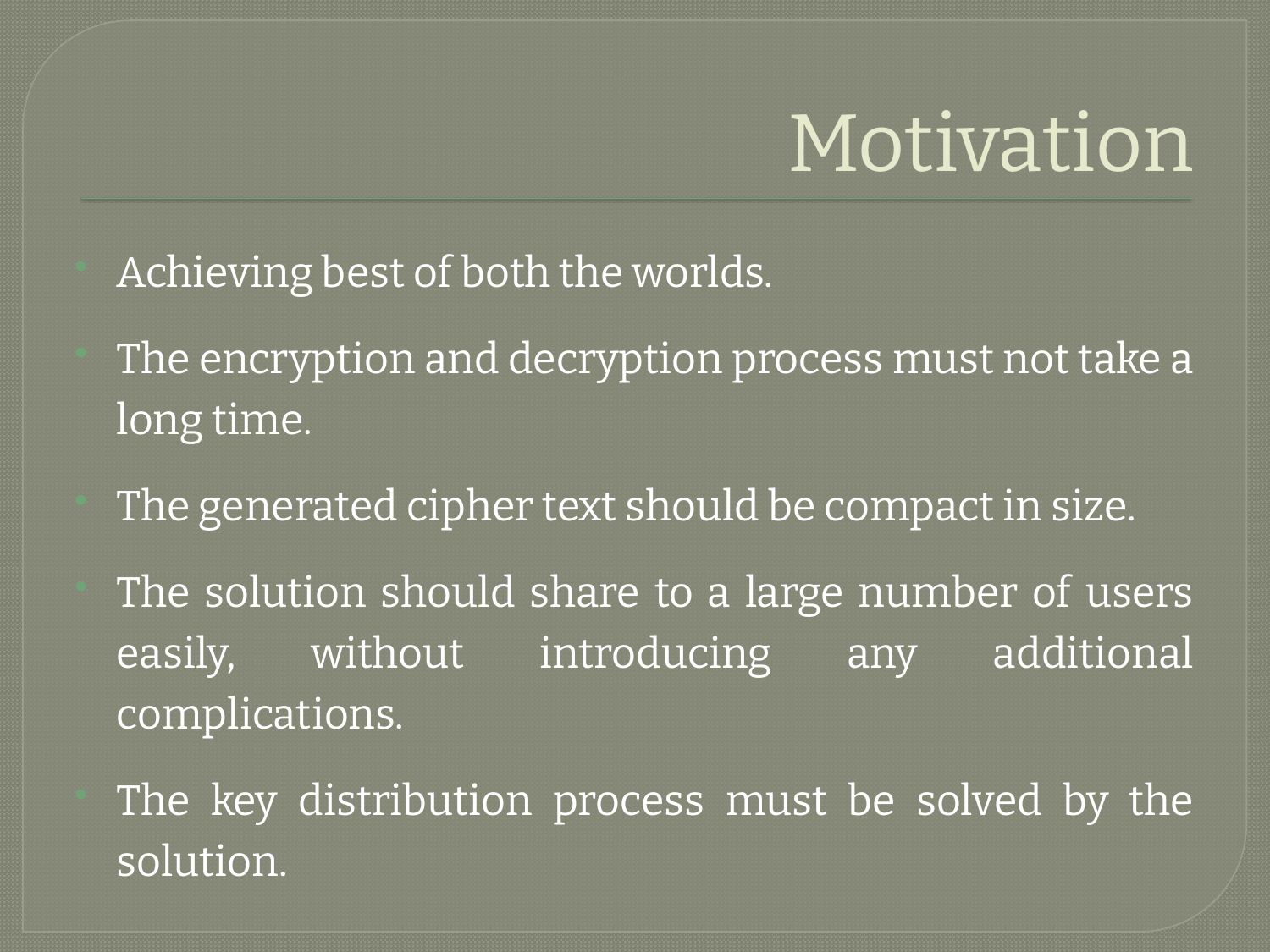

# Motivation
Achieving best of both the worlds.

The encryption and decryption process must not take a long time.

The generated cipher text should be compact in size.

The solution should share to a large number of users easily, without introducing any additional complications.

The key distribution process must be solved by the solution.